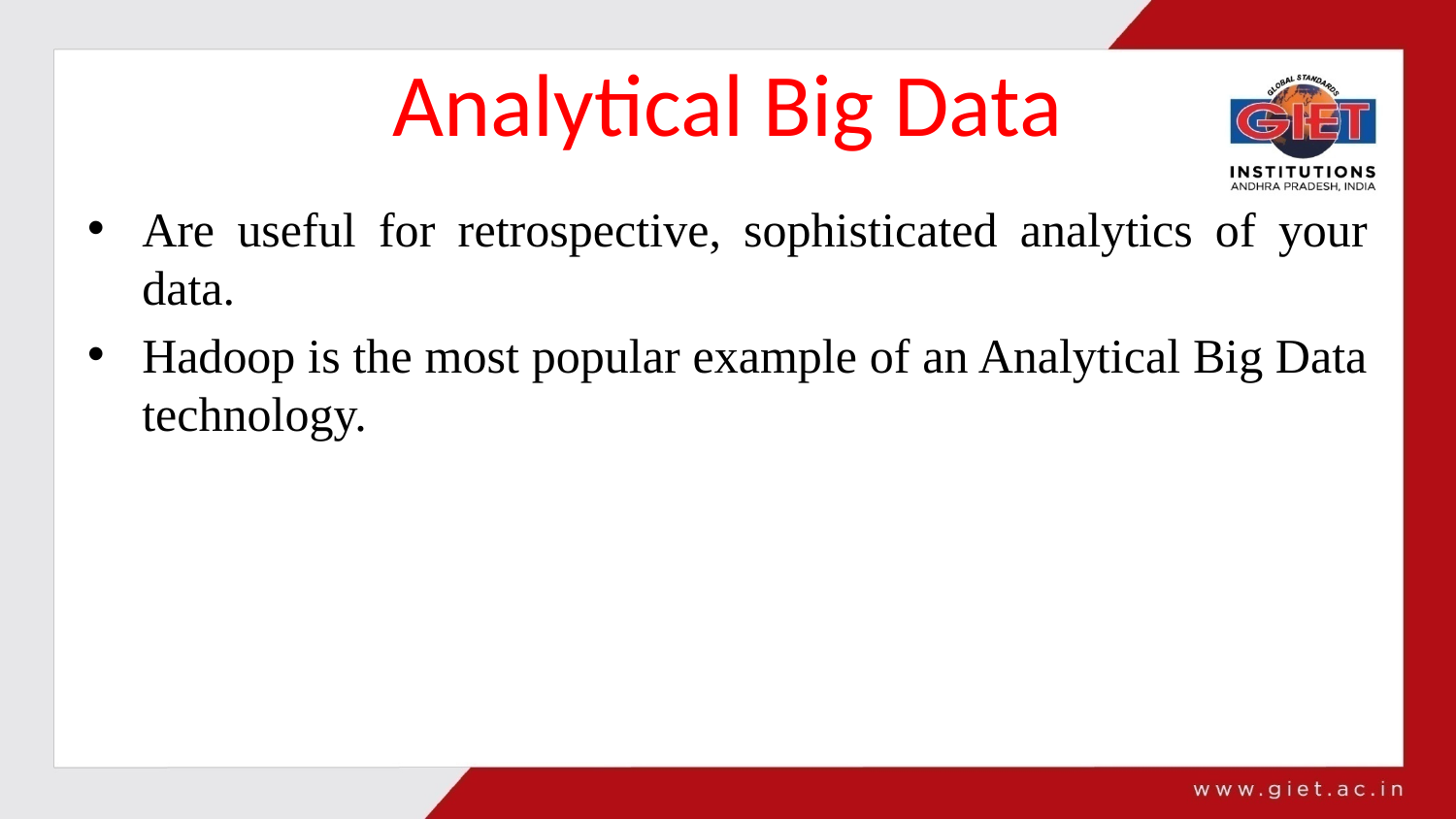

# Analytical Big Data
Are useful for retrospective, sophisticated analytics of your data.
Hadoop is the most popular example of an Analytical Big Data technology.